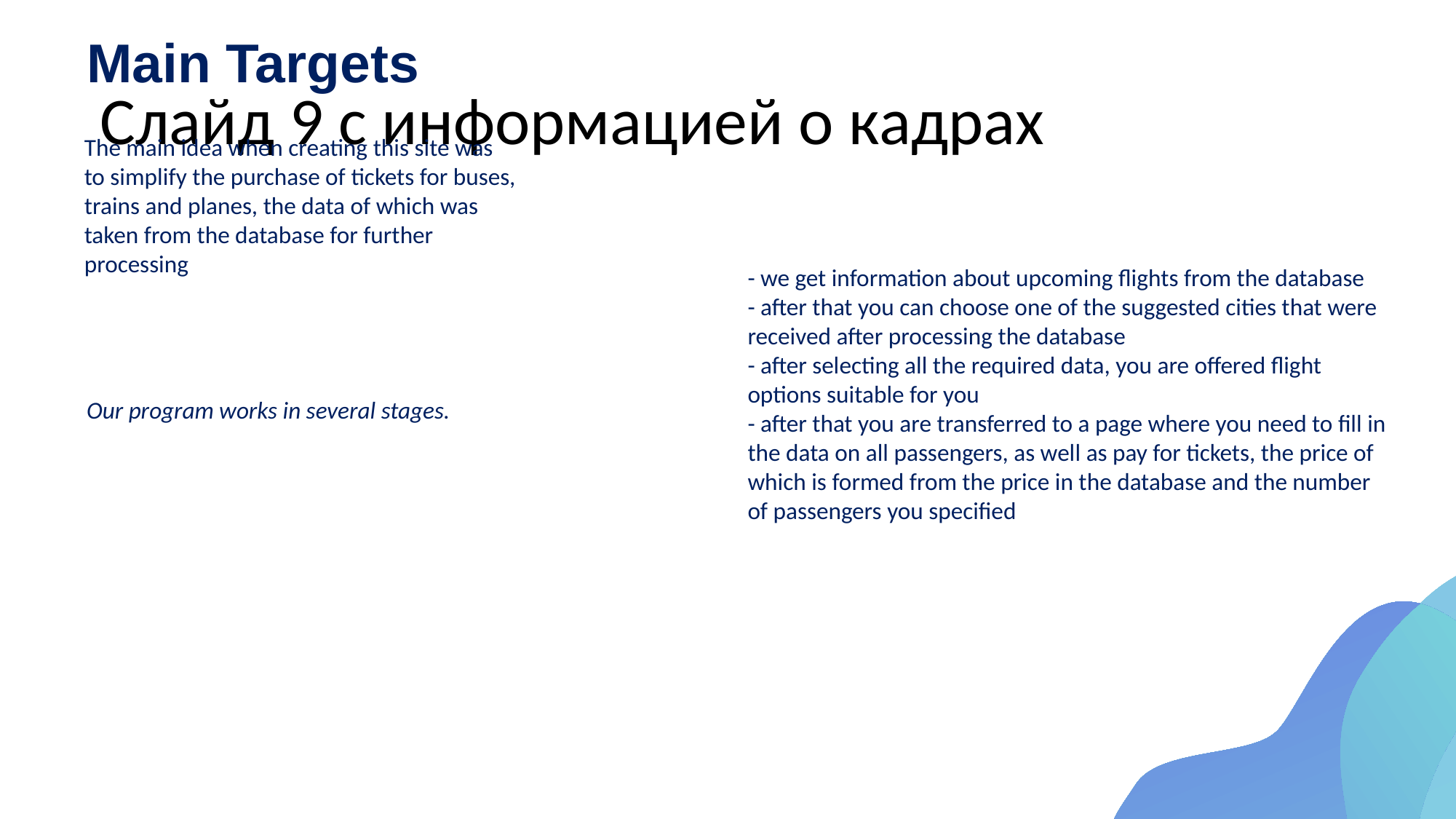

Main Targets
# Слайд 9 с информацией о кадрах
The main idea when creating this site was to simplify the purchase of tickets for buses, trains and planes, the data of which was taken from the database for further processing
- we get information about upcoming flights from the database
- after that you can choose one of the suggested cities that were received after processing the database
- after selecting all the required data, you are offered flight options suitable for you
- after that you are transferred to a page where you need to fill in the data on all passengers, as well as pay for tickets, the price of which is formed from the price in the database and the number of passengers you specified
Our program works in several stages.